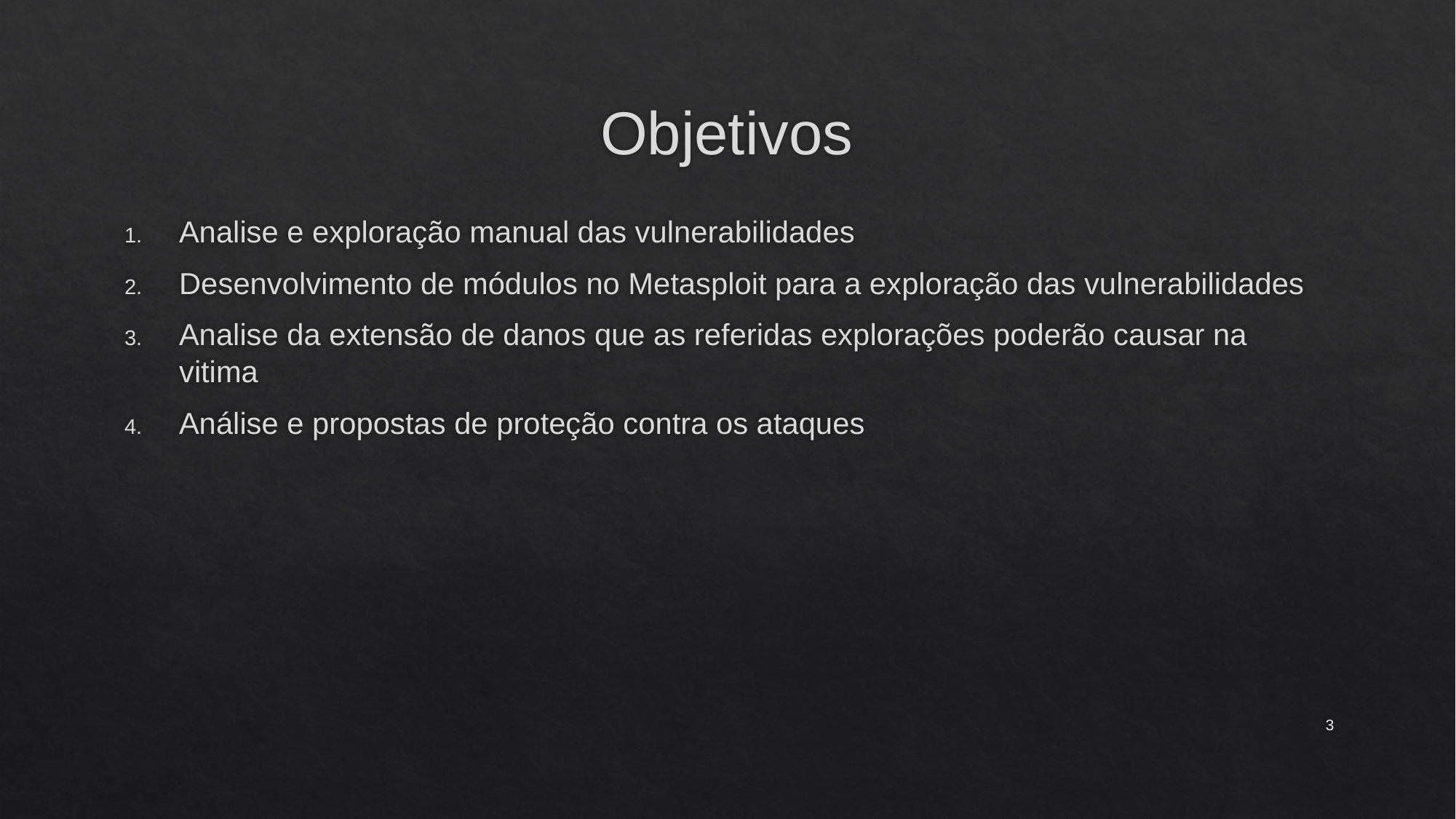

# Objetivos
Analise e exploração manual das vulnerabilidades
Desenvolvimento de módulos no Metasploit para a exploração das vulnerabilidades
Analise da extensão de danos que as referidas explorações poderão causar na vitima
Análise e propostas de proteção contra os ataques

3